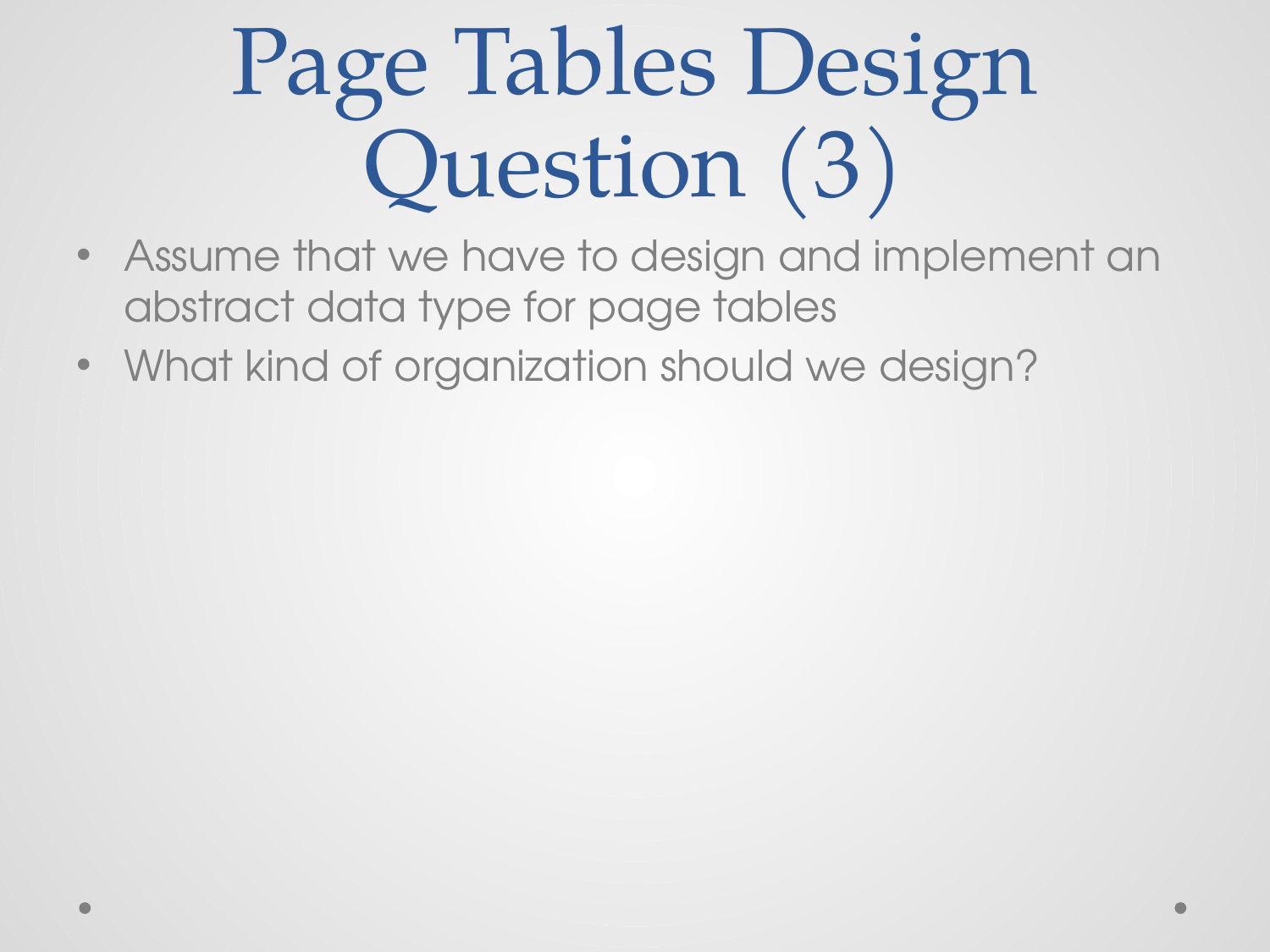

# Page Tables Design Question (3)
Assume that we have to design and implement an abstract data type for page tables
What kind of organization should we design?